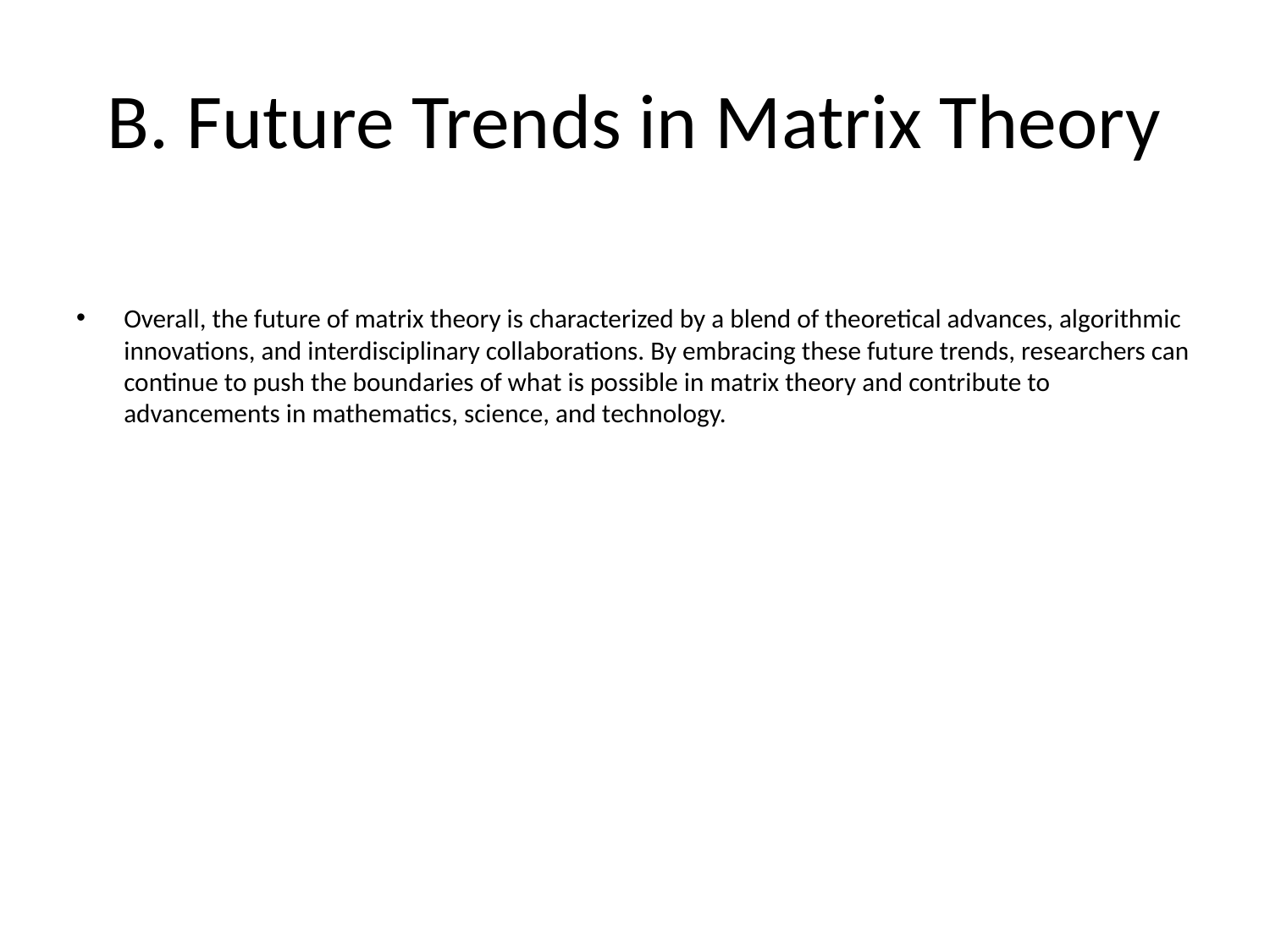

# B. Future Trends in Matrix Theory

Overall, the future of matrix theory is characterized by a blend of theoretical advances, algorithmic innovations, and interdisciplinary collaborations. By embracing these future trends, researchers can continue to push the boundaries of what is possible in matrix theory and contribute to advancements in mathematics, science, and technology.